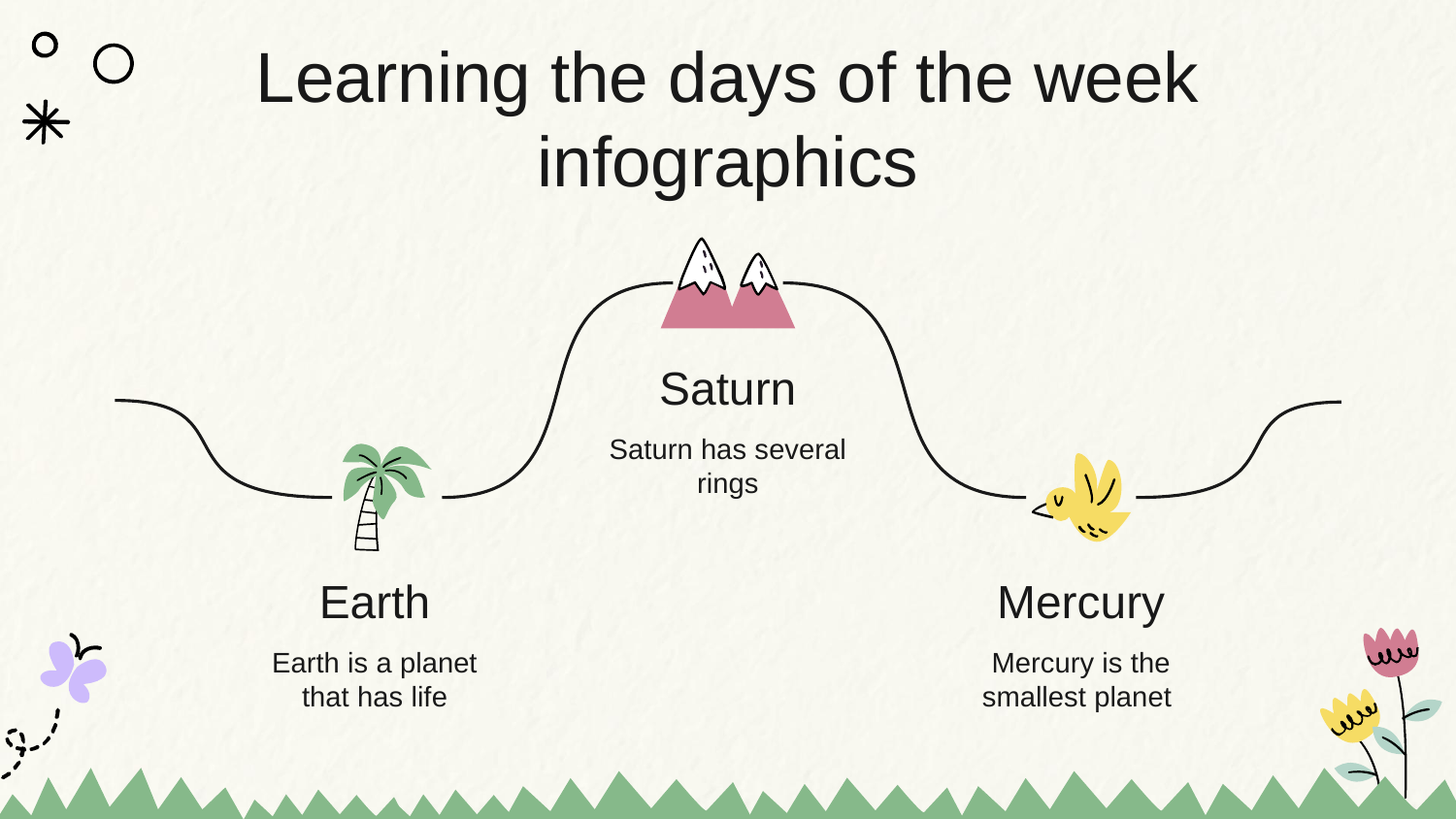

# Learning the days of the week infographics

Saturn
Saturn has several rings

Earth
Mercury
Earth is a planet that has life
Mercury is the smallest planet